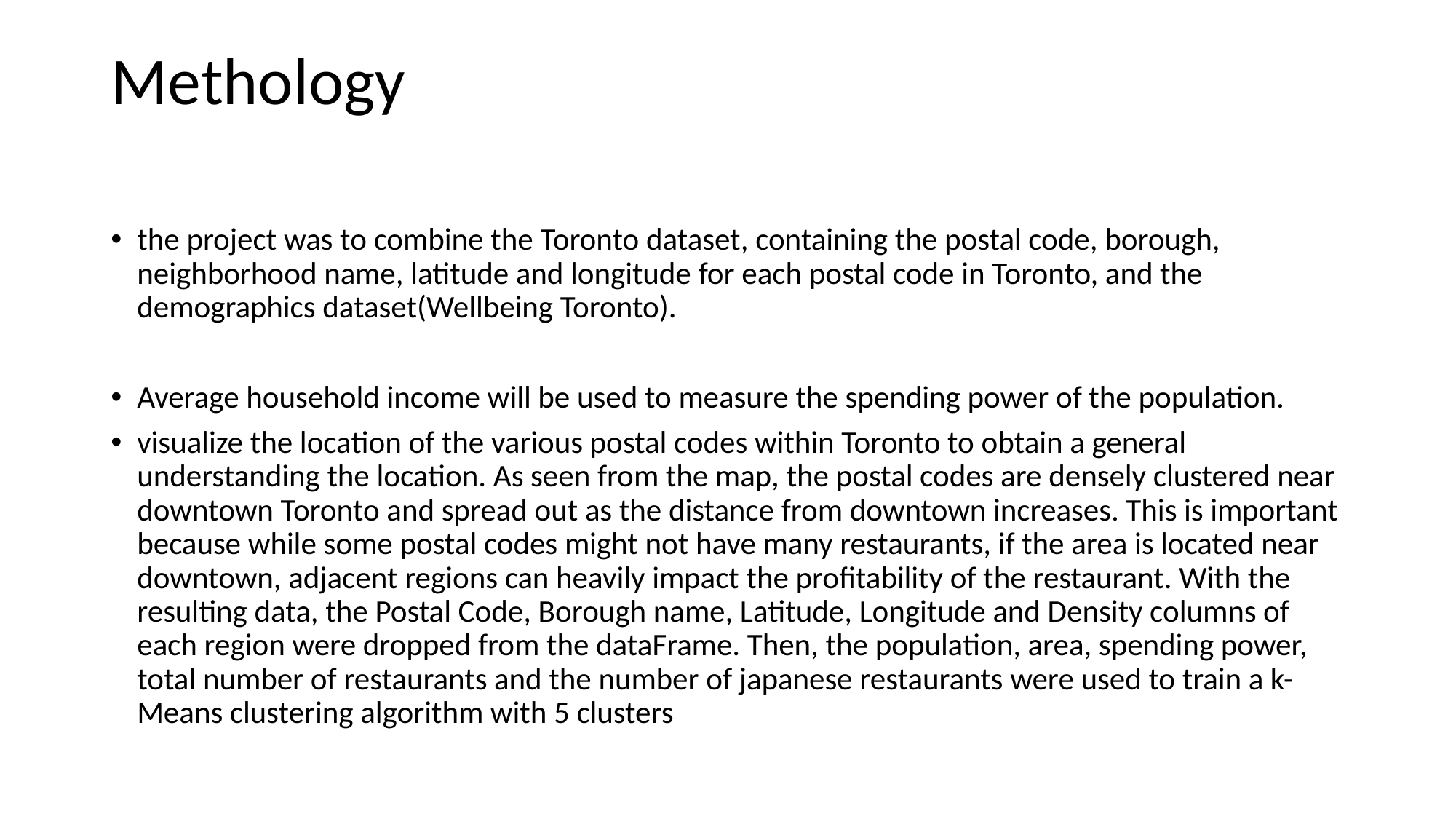

# Methology
the project was to combine the Toronto dataset, containing the postal code, borough, neighborhood name, latitude and longitude for each postal code in Toronto, and the demographics dataset(Wellbeing Toronto).

Average household income will be used to measure the spending power of the population.
visualize the location of the various postal codes within Toronto to obtain a general understanding the location. As seen from the map, the postal codes are densely clustered near downtown Toronto and spread out as the distance from downtown increases. This is important because while some postal codes might not have many restaurants, if the area is located near downtown, adjacent regions can heavily impact the profitability of the restaurant. With the resulting data, the Postal Code, Borough name, Latitude, Longitude and Density columns of each region were dropped from the dataFrame. Then, the population, area, spending power, total number of restaurants and the number of japanese restaurants were used to train a k-Means clustering algorithm with 5 clusters